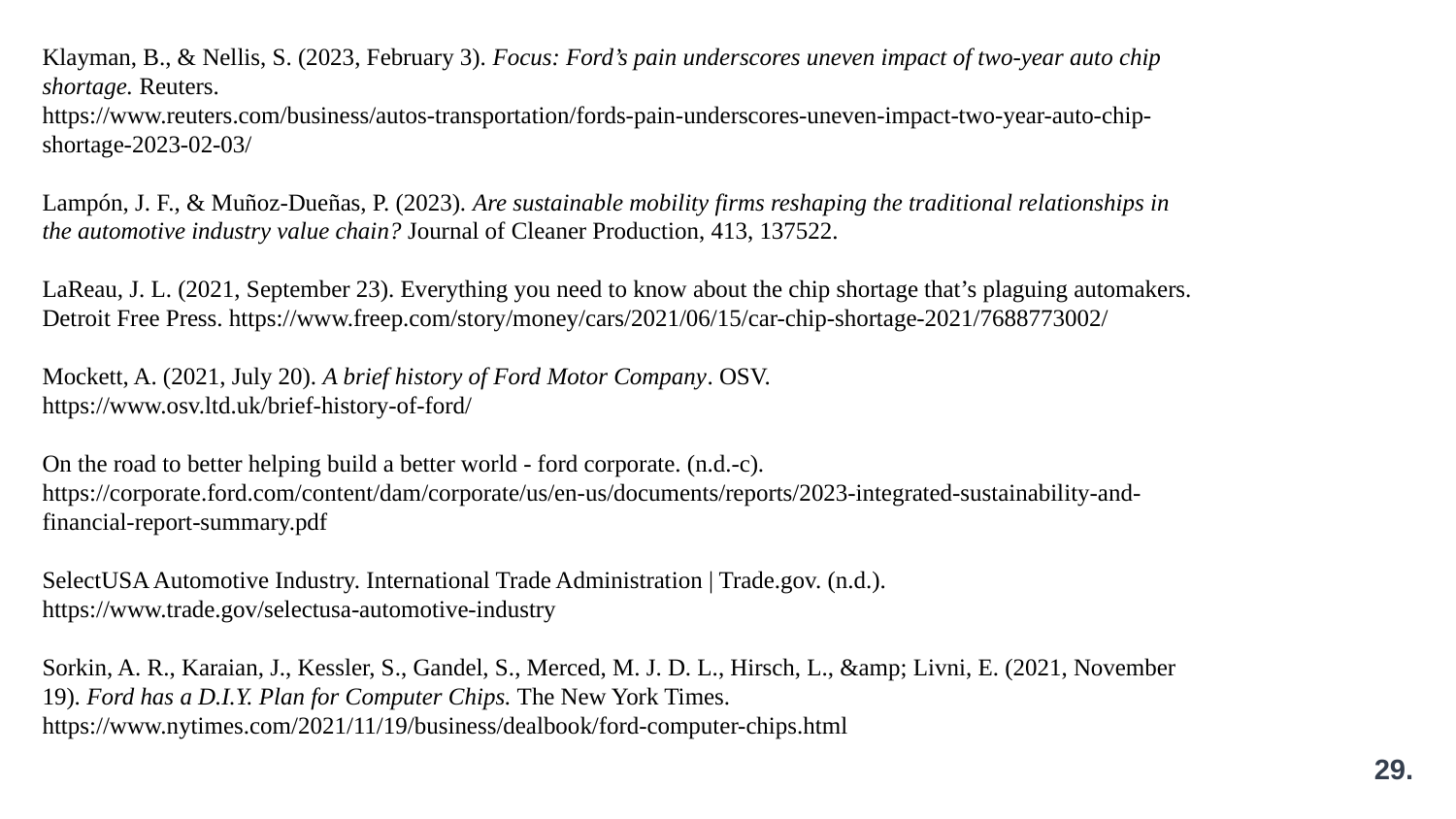

Klayman, B., & Nellis, S. (2023, February 3). Focus: Ford’s pain underscores uneven impact of two-year auto chip shortage. Reuters.
https://www.reuters.com/business/autos-transportation/fords-pain-underscores-uneven-impact-two-year-auto-chip-shortage-2023-02-03/

Lampón, J. F., & Muñoz-Dueñas, P. (2023). Are sustainable mobility firms reshaping the traditional relationships in the automotive industry value chain? Journal of Cleaner Production, 413, 137522.

LaReau, J. L. (2021, September 23). Everything you need to know about the chip shortage that’s plaguing automakers. Detroit Free Press. https://www.freep.com/story/money/cars/2021/06/15/car-chip-shortage-2021/7688773002/

Mockett, A. (2021, July 20). A brief history of Ford Motor Company. OSV.
https://www.osv.ltd.uk/brief-history-of-ford/

On the road to better helping build a better world - ford corporate. (n.d.-c). https://corporate.ford.com/content/dam/corporate/us/en-us/documents/reports/2023-integrated-sustainability-and-financial-report-summary.pdf

SelectUSA Automotive Industry. International Trade Administration | Trade.gov. (n.d.). https://www.trade.gov/selectusa-automotive-industry

Sorkin, A. R., Karaian, J., Kessler, S., Gandel, S., Merced, M. J. D. L., Hirsch, L., &amp; Livni, E. (2021, November 19). Ford has a D.I.Y. Plan for Computer Chips. The New York Times. https://www.nytimes.com/2021/11/19/business/dealbook/ford-computer-chips.html
29.